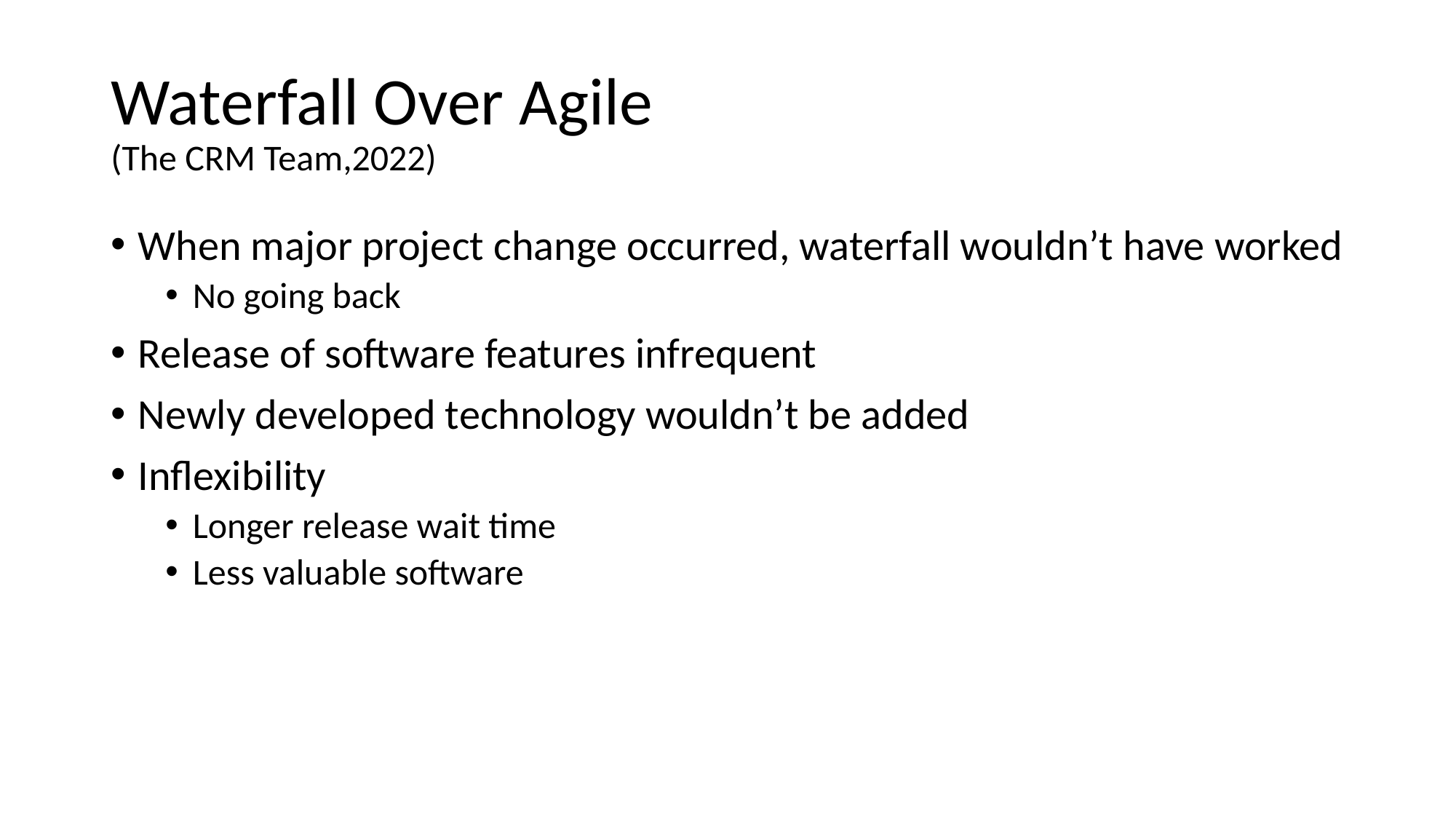

# Waterfall Over Agile (The CRM Team,2022)
When major project change occurred, waterfall wouldn’t have worked
No going back
Release of software features infrequent
Newly developed technology wouldn’t be added
Inflexibility
Longer release wait time
Less valuable software